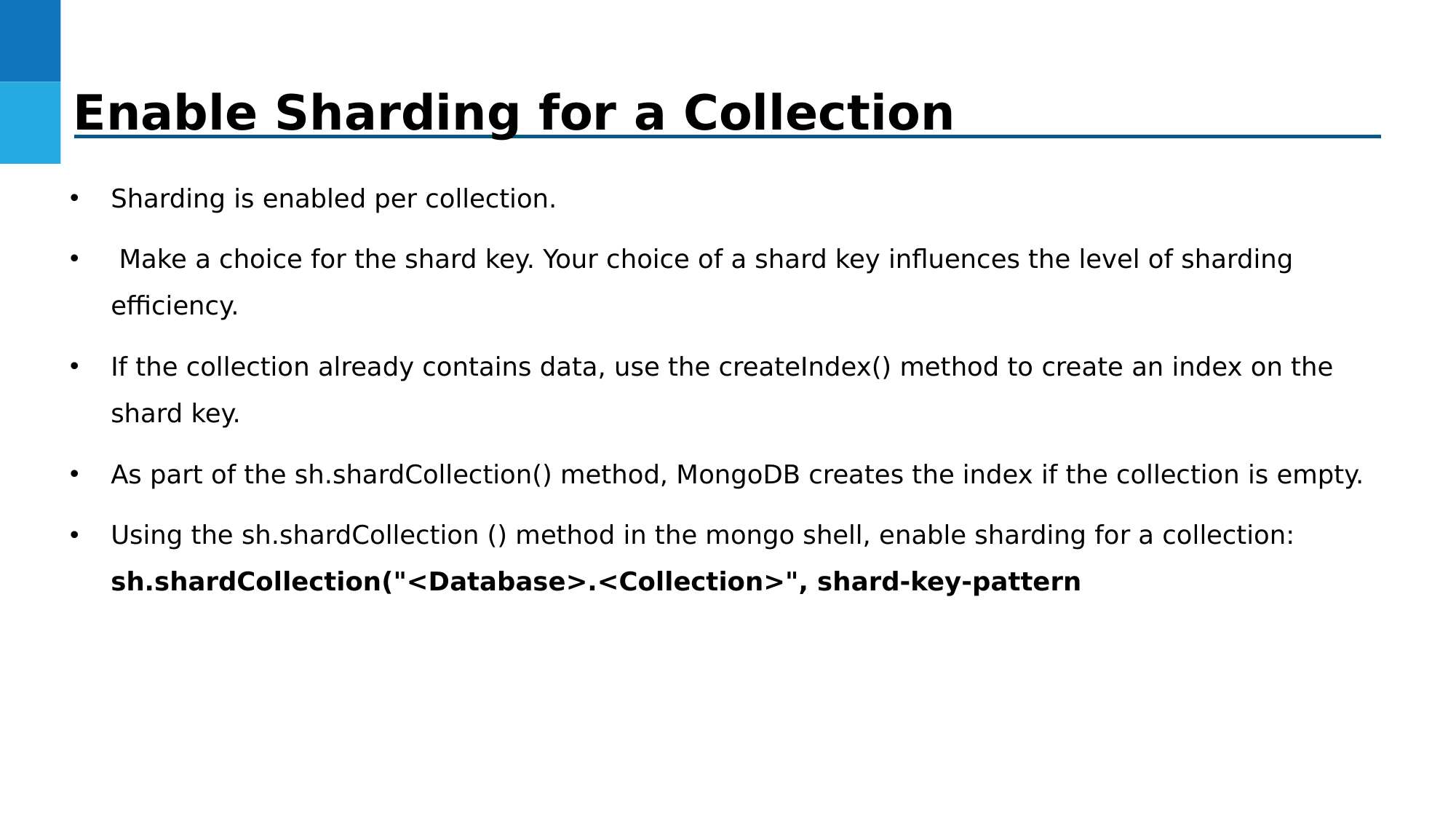

Enable Sharding for a Collection
Sharding is enabled per collection.
 Make a choice for the shard key. Your choice of a shard key influences the level of sharding efficiency.
If the collection already contains data, use the createIndex() method to create an index on the shard key.
As part of the sh.shardCollection() method, MongoDB creates the index if the collection is empty.
Using the sh.shardCollection () method in the mongo shell, enable sharding for a collection:   sh.shardCollection("<Database>.<Collection>", shard-key-pattern
DO NOT WRITE ANYTHING
HERE. LEAVE THIS SPACE FOR
 WEBCAM